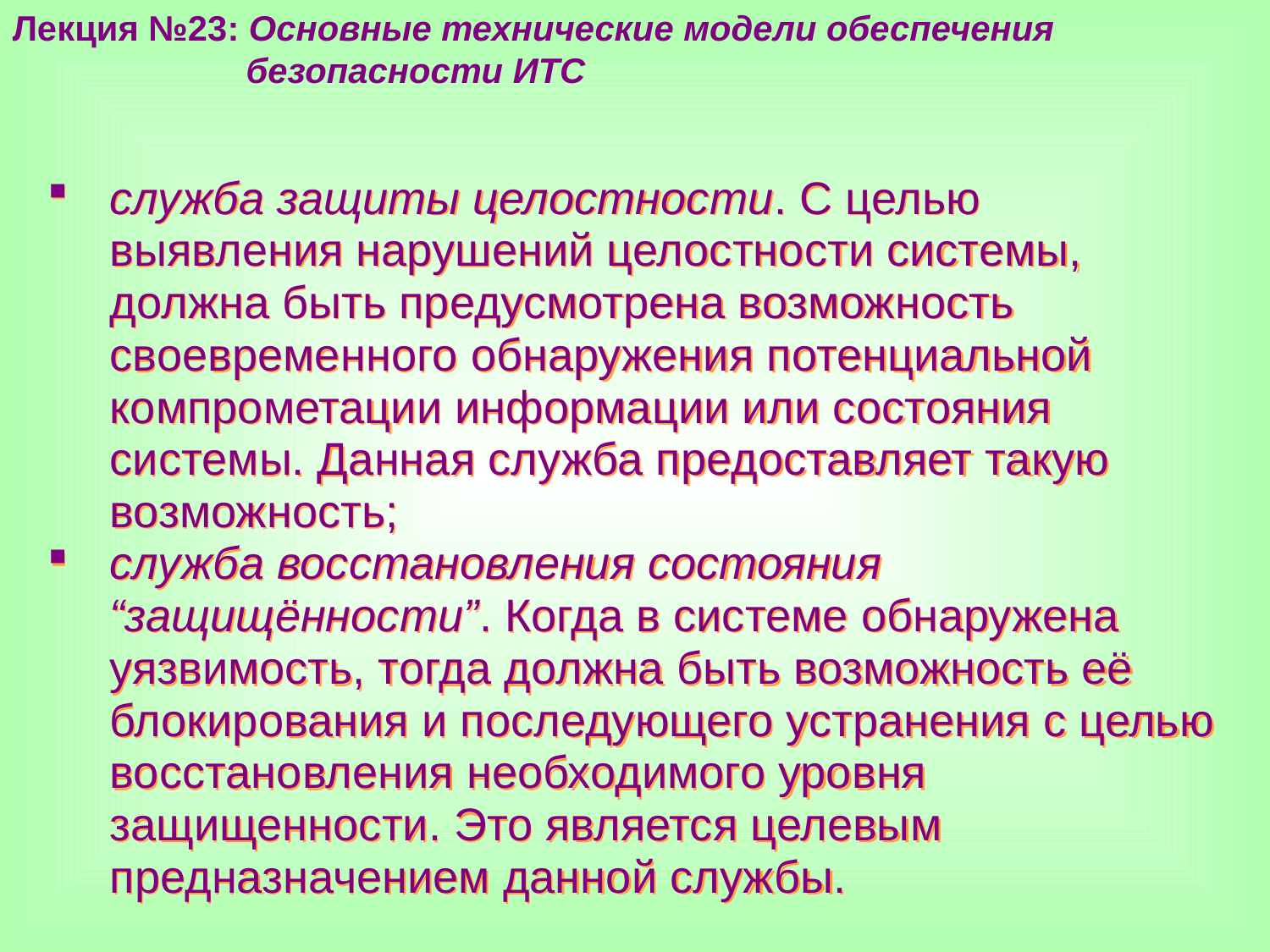

Лекция №23: Основные технические модели обеспечения
                        безопасности ИТС
служба защиты целостности. С целью выявления нарушений целостности системы, должна быть предусмотрена возможность своевременного обнаружения потенциальной компрометации информации или состояния системы. Данная служба предоставляет такую возможность;
служба восстановления состояния “защищённости”. Когда в системе обнаружена уязвимость, тогда должна быть возможность её блокирования и последующего устранения с целью восстановления необходимого уровня защищенности. Это является целевым предназначением данной службы.